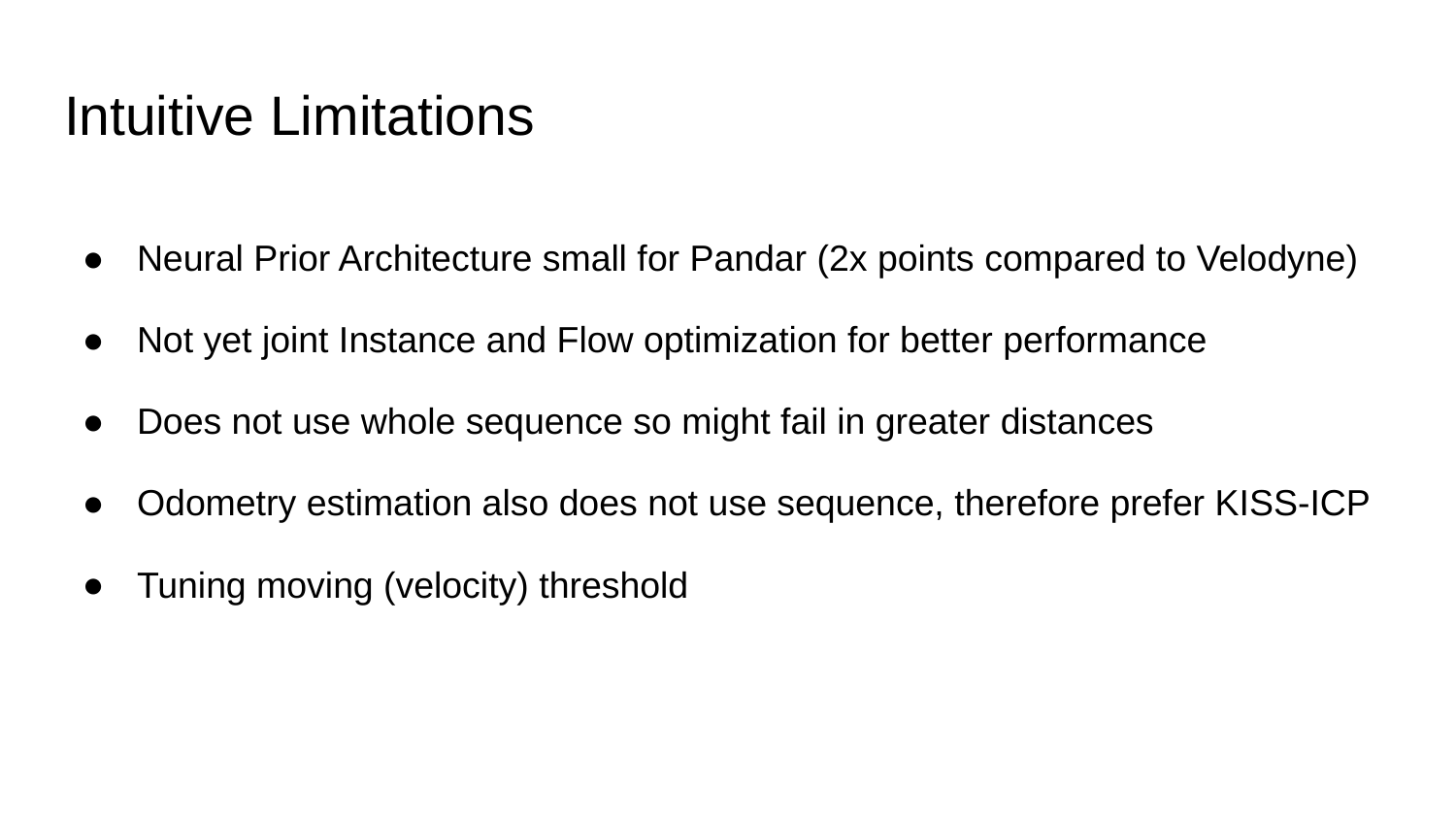

# Intuitive Limitations
Neural Prior Architecture small for Pandar (2x points compared to Velodyne)
Not yet joint Instance and Flow optimization for better performance
Does not use whole sequence so might fail in greater distances
Odometry estimation also does not use sequence, therefore prefer KISS-ICP
Tuning moving (velocity) threshold